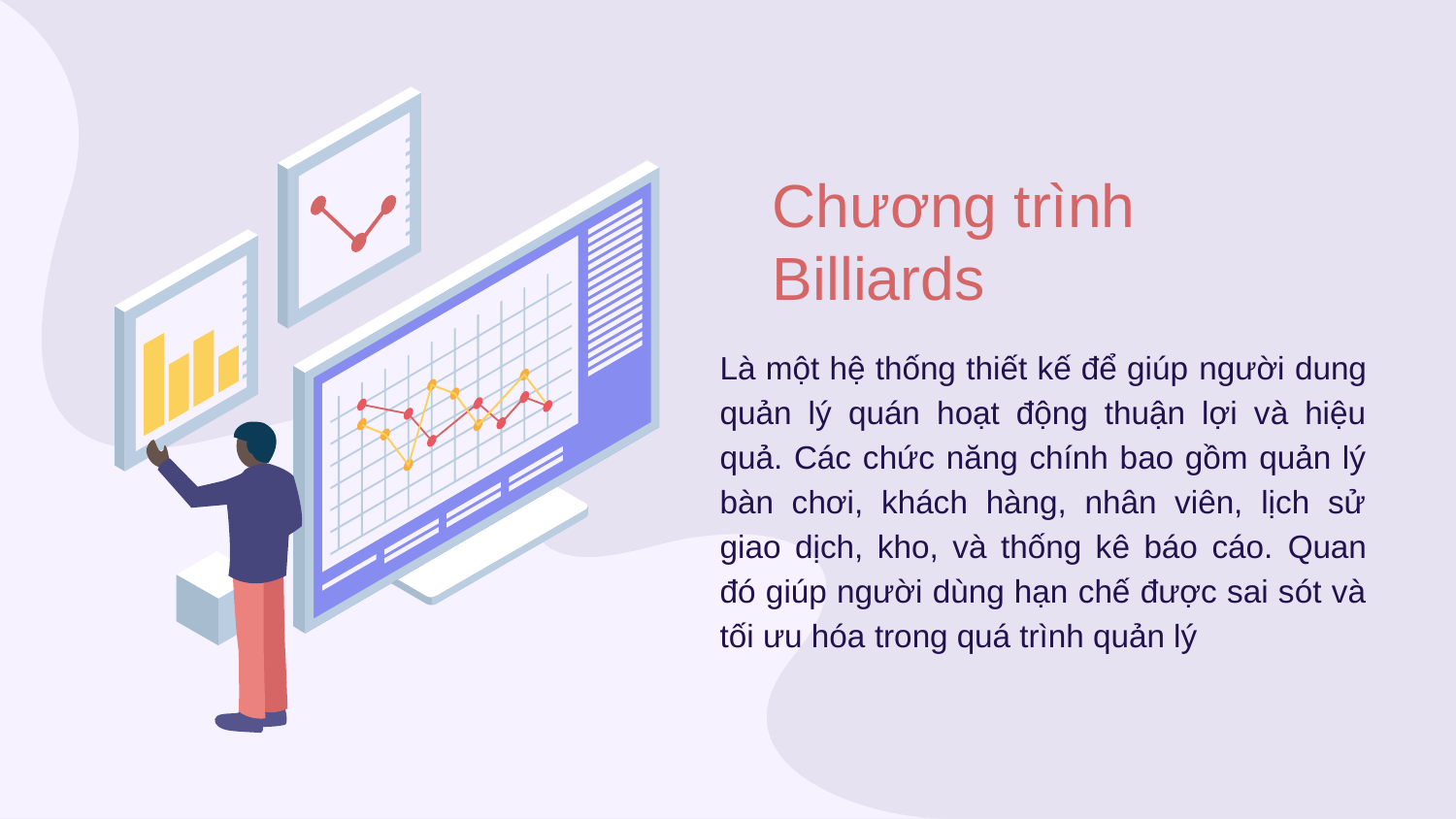

# Chương trình Billiards
Là một hệ thống thiết kế để giúp người dung quản lý quán hoạt động thuận lợi và hiệu quả. Các chức năng chính bao gồm quản lý bàn chơi, khách hàng, nhân viên, lịch sử giao dịch, kho, và thống kê báo cáo. Quan đó giúp người dùng hạn chế được sai sót và tối ưu hóa trong quá trình quản lý